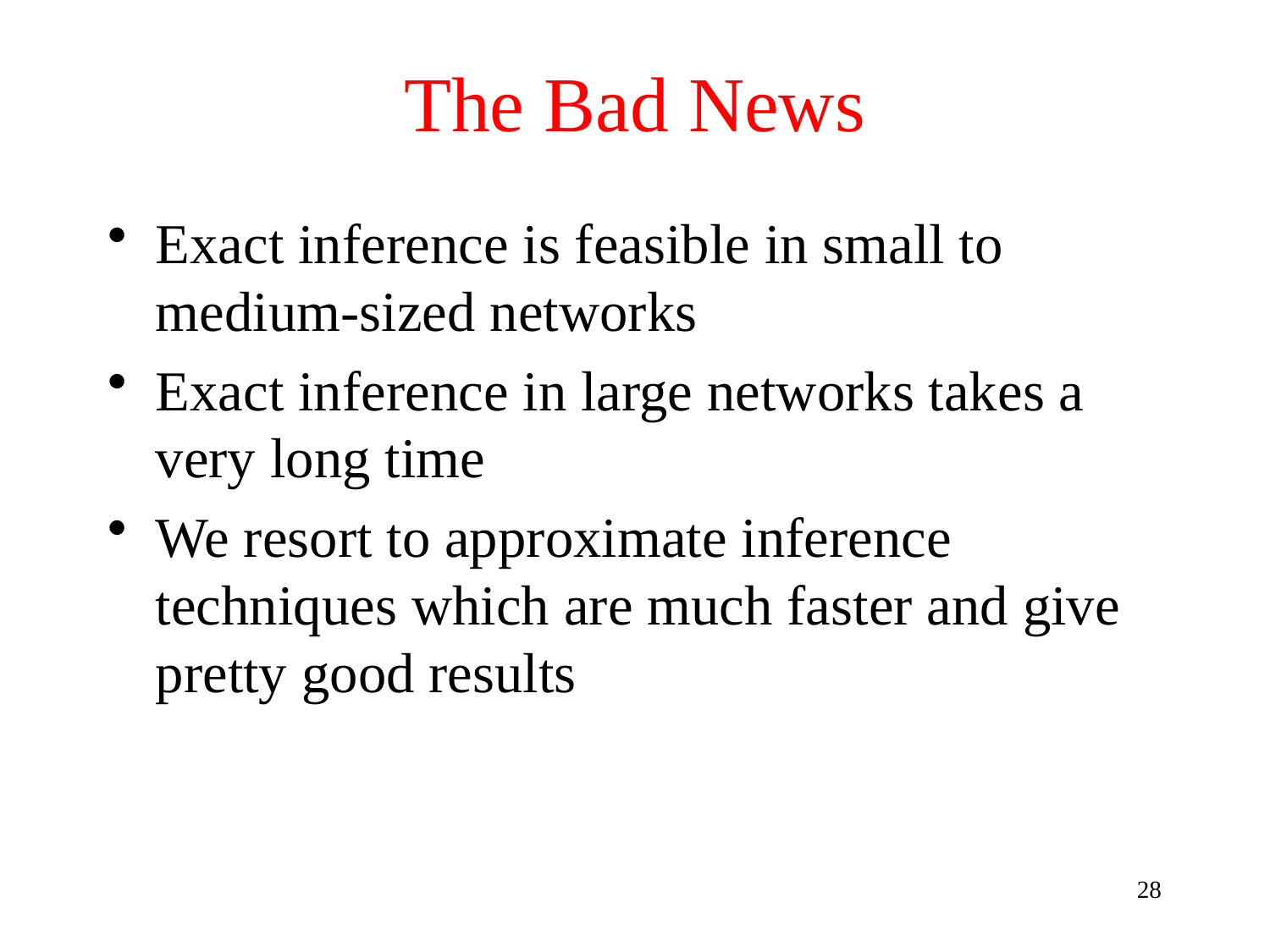

# The Bad News
Exact inference is feasible in small to medium-sized networks
Exact inference in large networks takes a very long time
We resort to approximate inference techniques which are much faster and give pretty good results
28